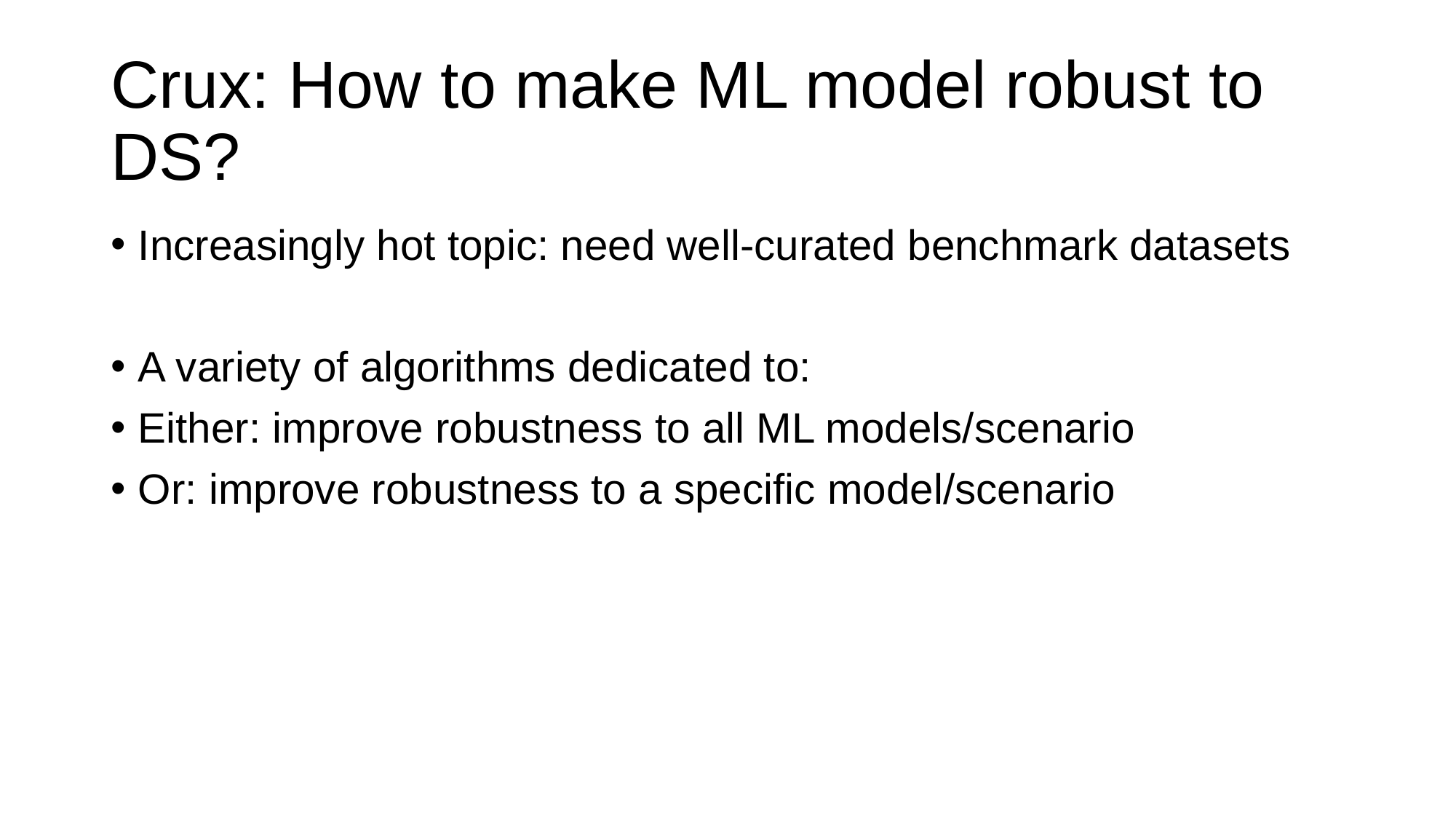

# Crux: How to make ML model robust to DS?
Increasingly hot topic: need well-curated benchmark datasets

A variety of algorithms dedicated to:
Either: improve robustness to all ML models/scenario
Or: improve robustness to a specific model/scenario